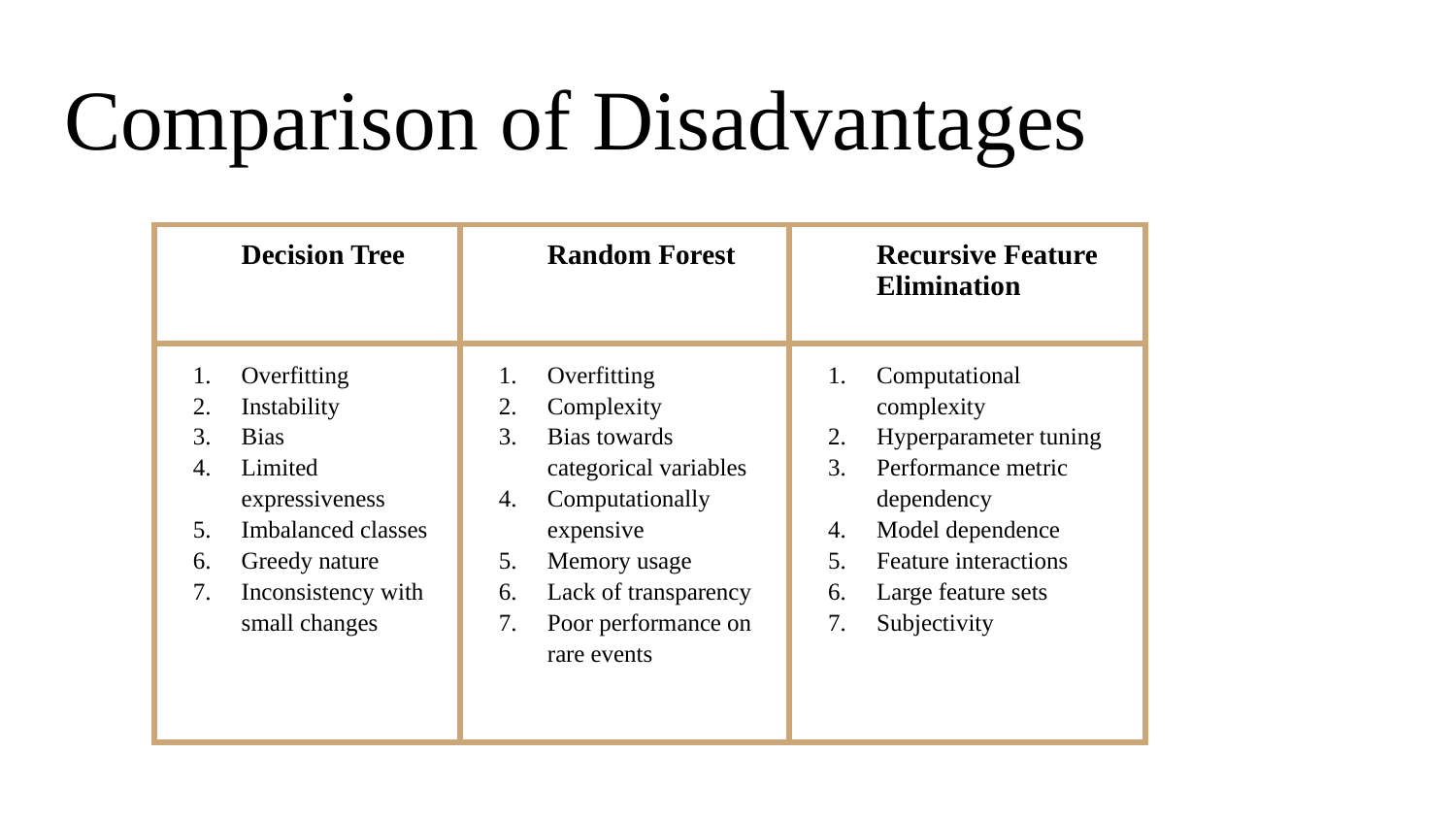

# Comparison of Disadvantages
| Decision Tree | Random Forest | Recursive Feature Elimination |
| --- | --- | --- |
| Overfitting Instability Bias Limited expressiveness Imbalanced classes Greedy nature Inconsistency with small changes | Overfitting Complexity Bias towards categorical variables Computationally expensive Memory usage Lack of transparency Poor performance on rare events | Computational complexity Hyperparameter tuning Performance metric dependency Model dependence Feature interactions Large feature sets Subjectivity |